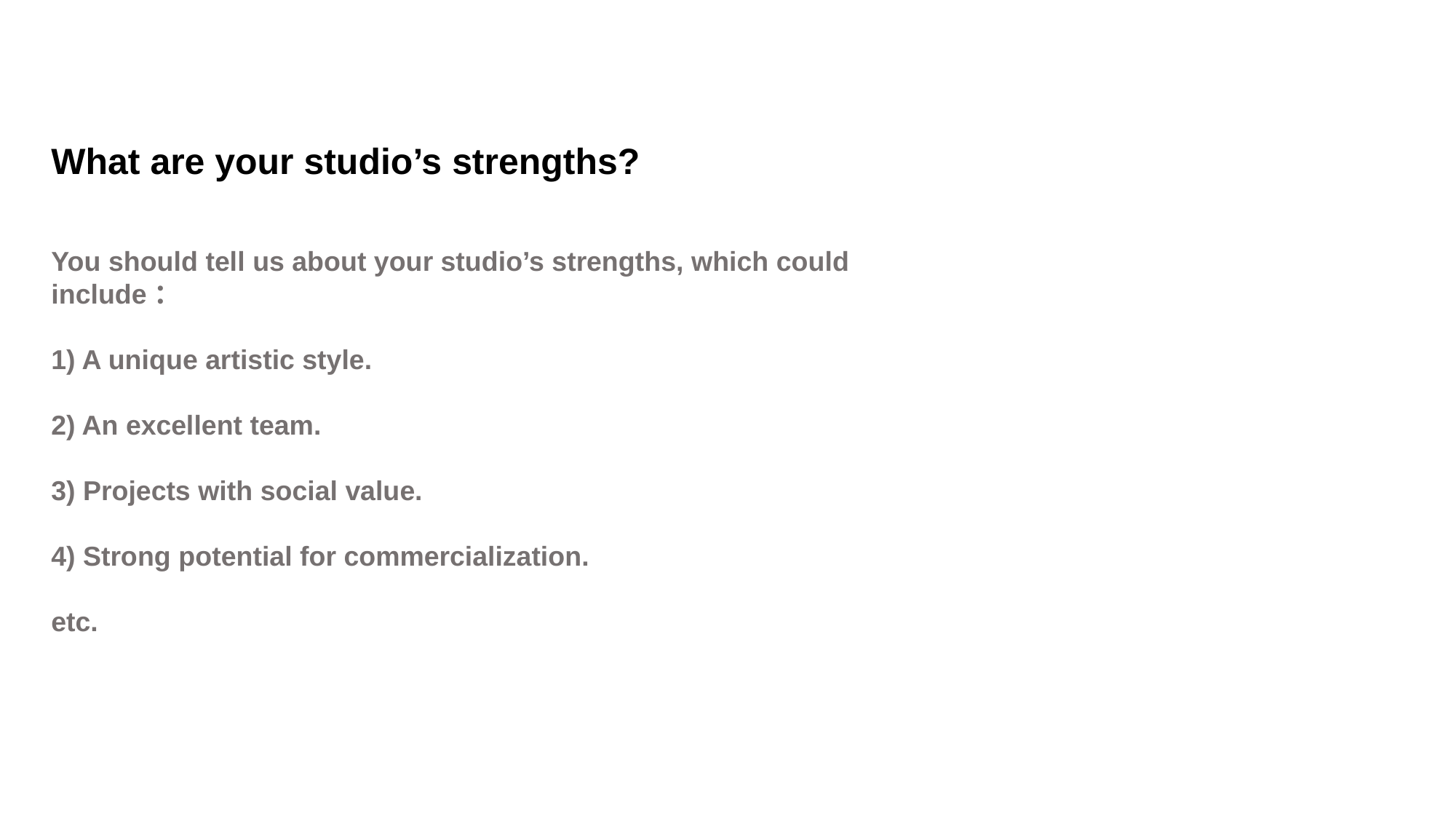

What are your studio’s strengths?
You should tell us about your studio’s strengths, which could include：

1) A unique artistic style.

2) An excellent team.

3) Projects with social value.

4) Strong potential for commercialization.

etc.